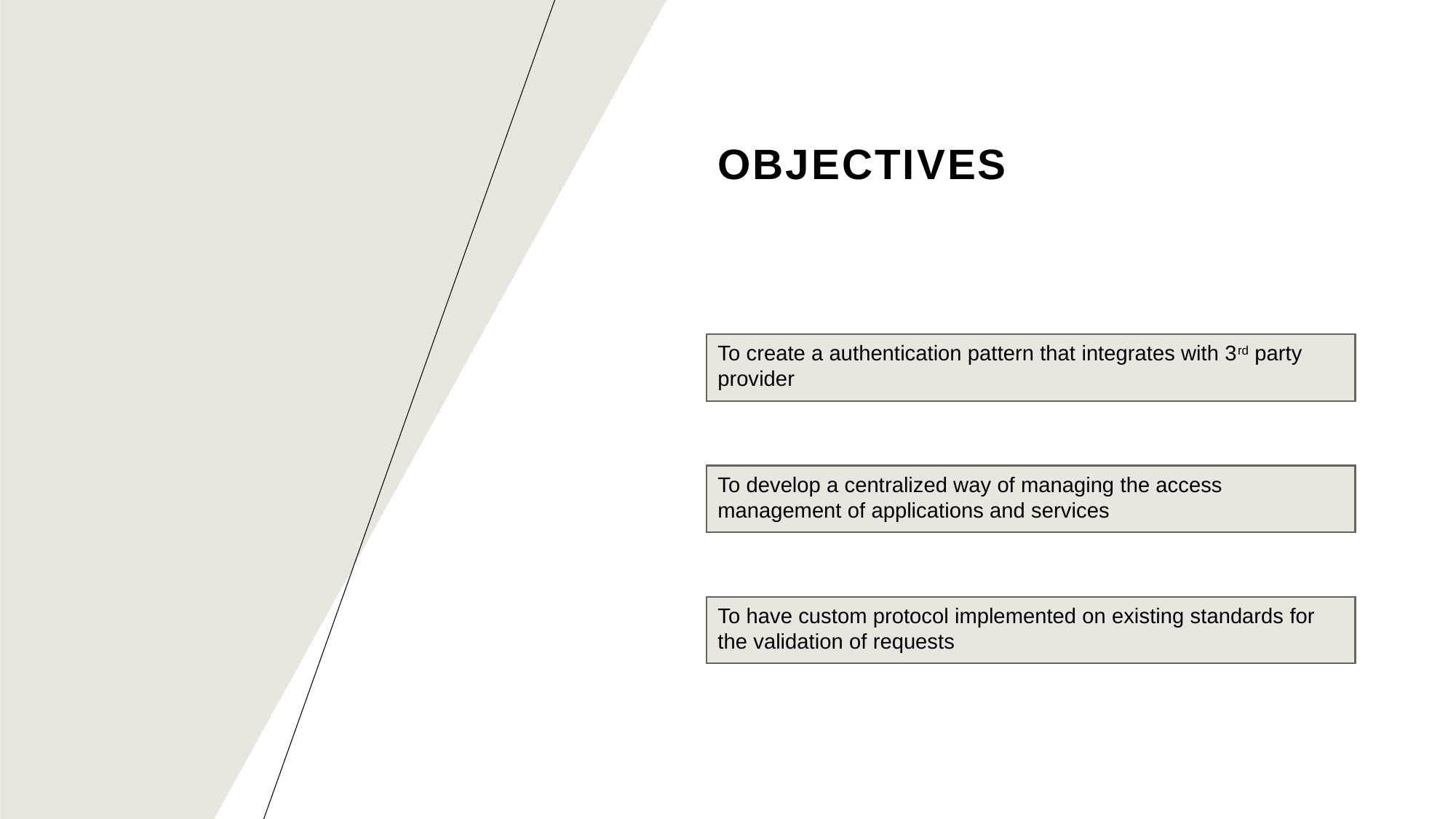

# OBJECTIVES
To create a authentication pattern that integrates with 3rd party provider
To develop a centralized way of managing the access management of applications and services
To have custom protocol implemented on existing standards for the validation of requests